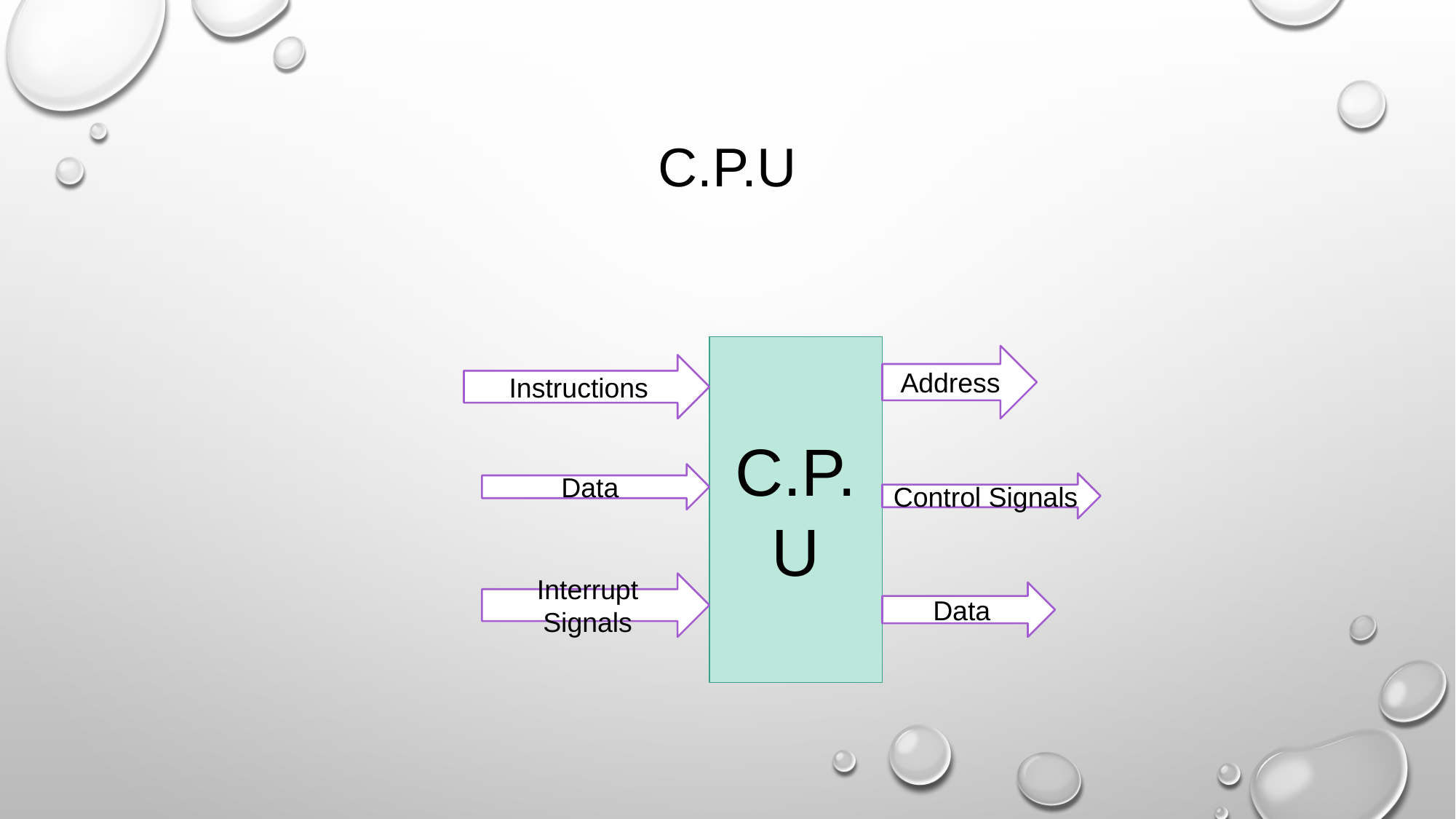

# C.P.U
C.P.U
Address
Instructions
Data
Control Signals
Interrupt Signals
Data